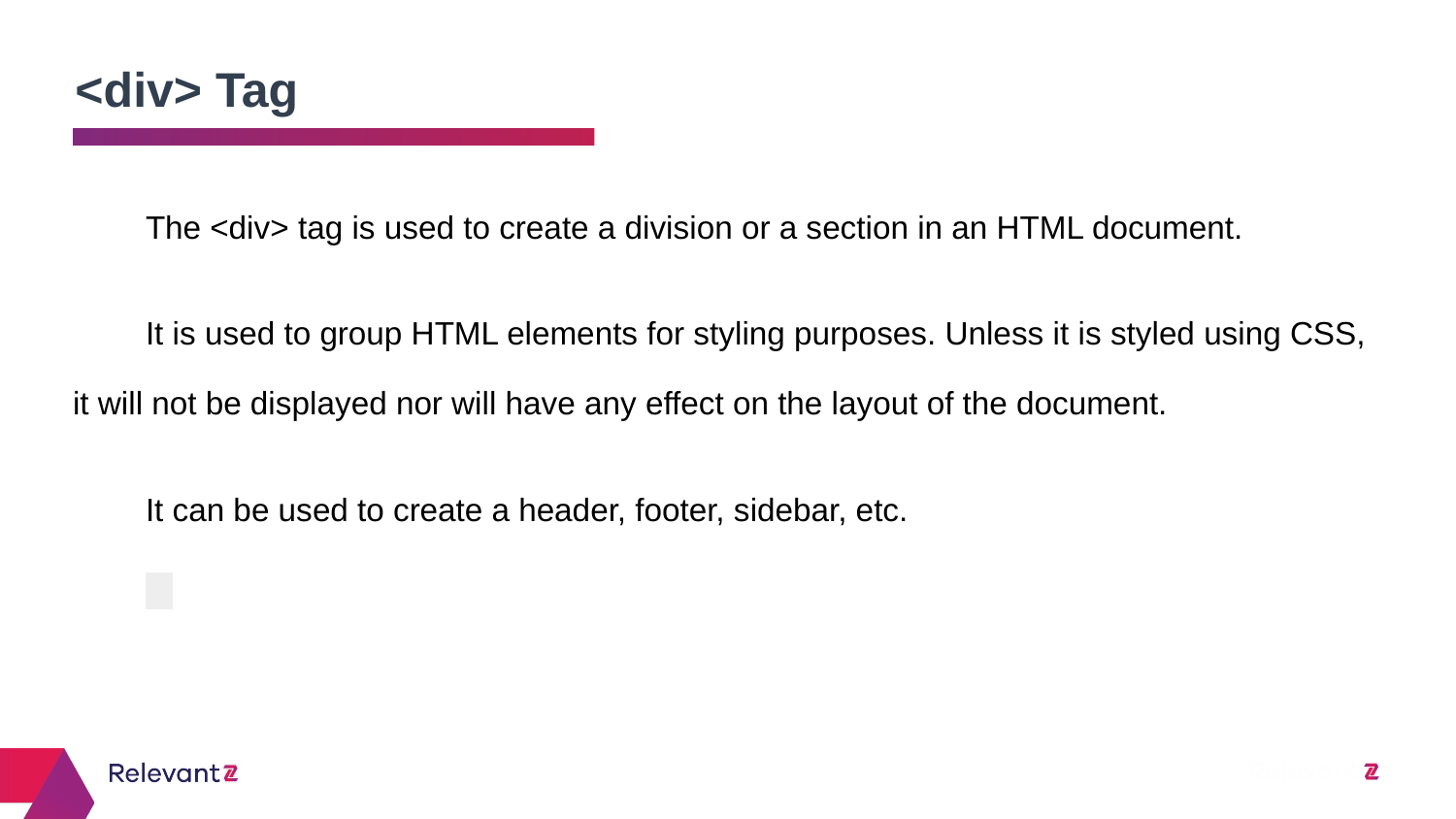

<div> Tag

# The <div> tag is used to create a division or a section in an HTML document.
It is used to group HTML elements for styling purposes. Unless it is styled using CSS, it will not be displayed nor will have any effect on the layout of the document.
It can be used to create a header, footer, sidebar, etc.